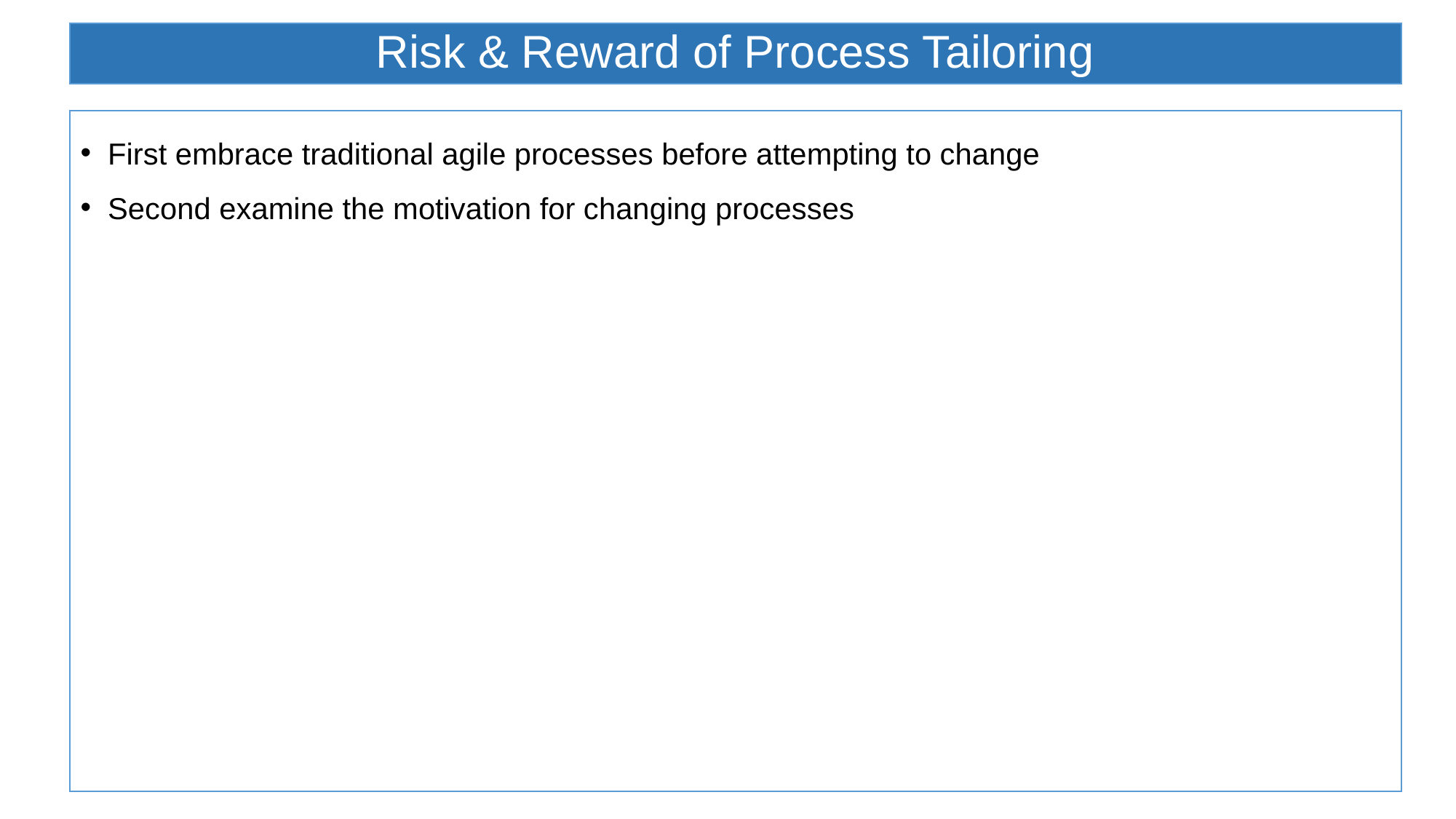

# Risk & Reward of Process Tailoring
First embrace traditional agile processes before attempting to change
Second examine the motivation for changing processes